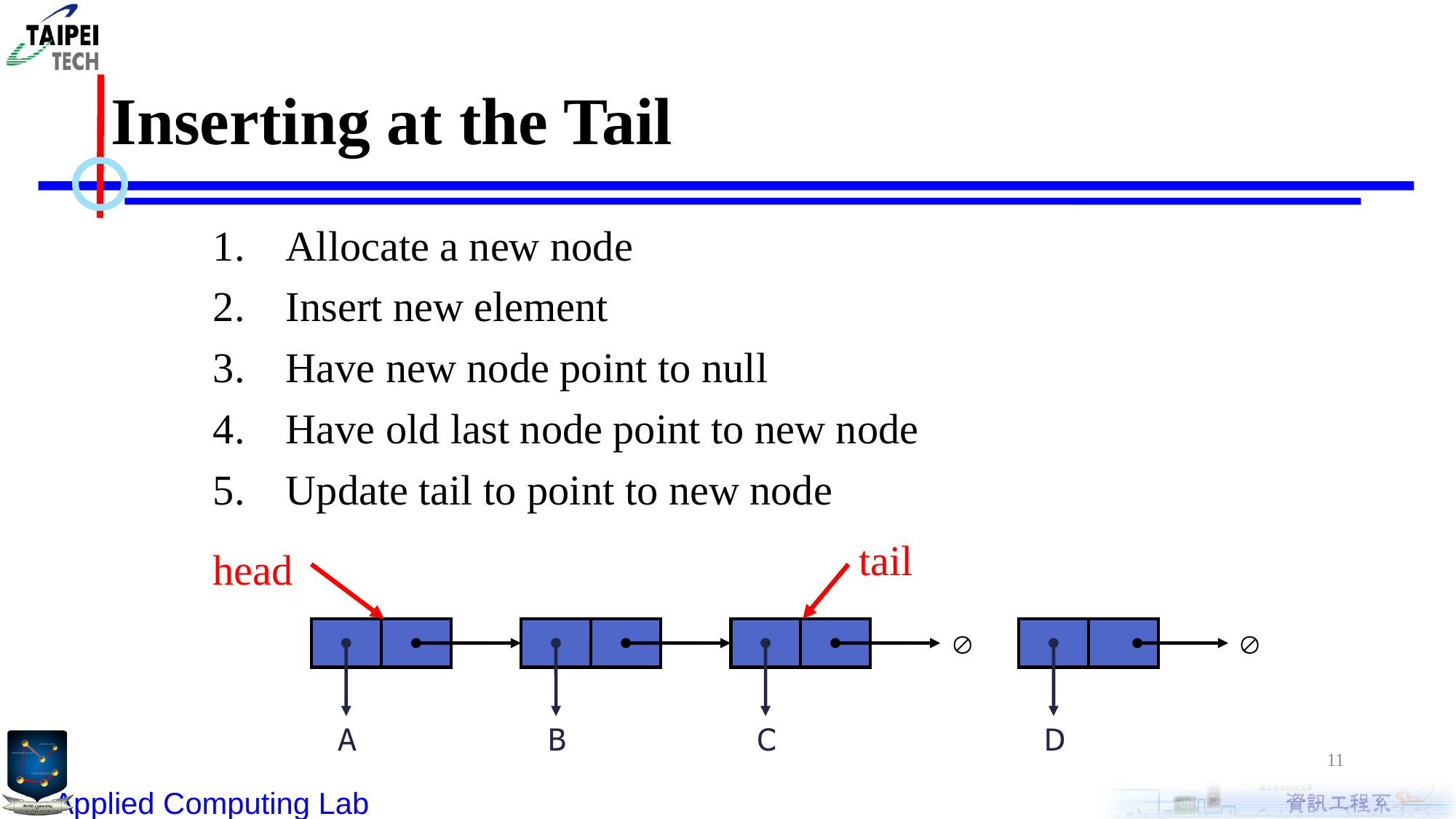

# Inserting at the Tail
Allocate a new node
Insert new element
Have new node point to null
Have old last node point to new node
Update tail to point to new node

tail

head

A
∅

D
∅

B
C
11